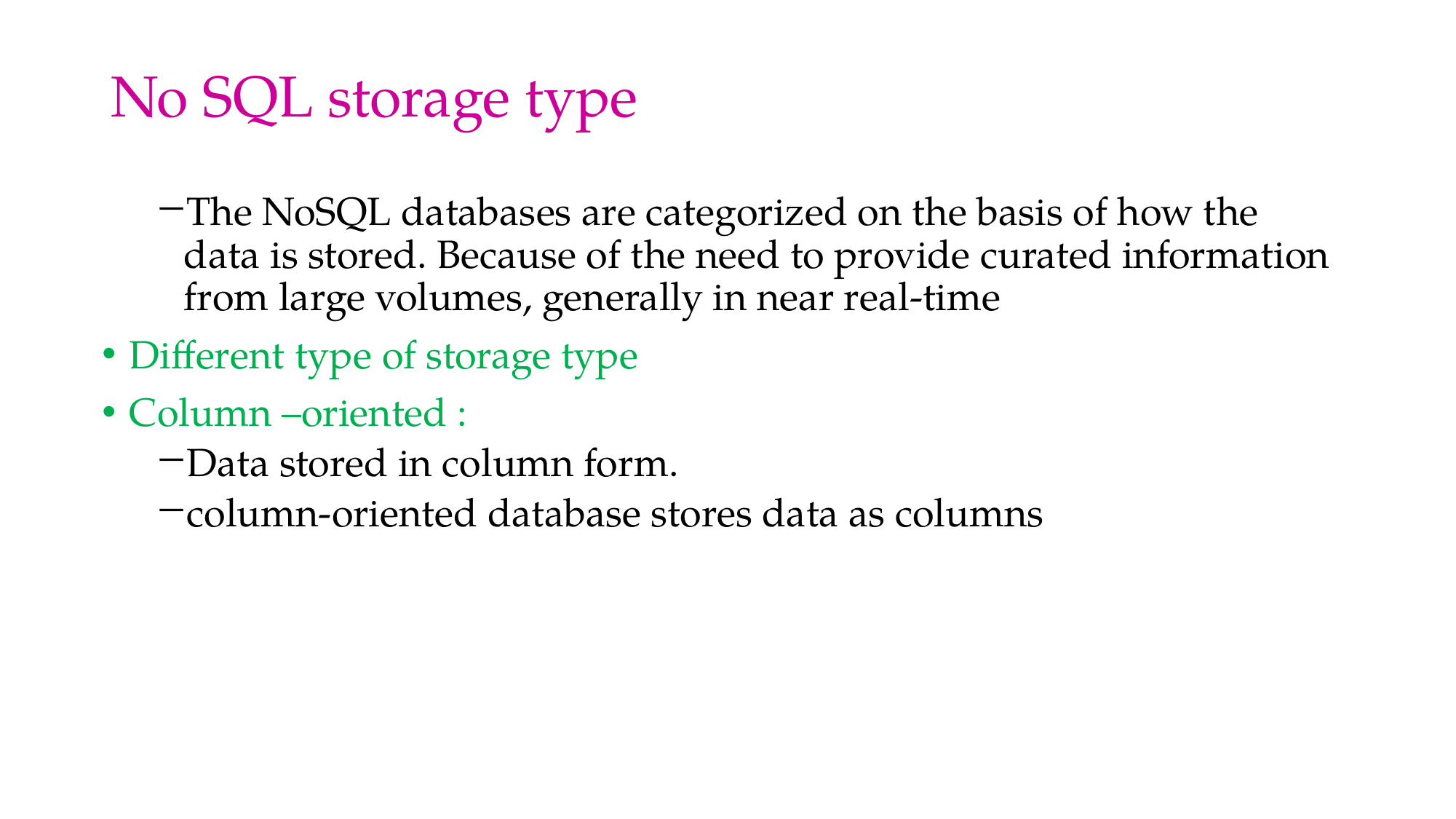

# No SQL storage type
The NoSQL databases are categorized on the basis of how the data is stored. Because of the need to provide curated information from large volumes, generally in near real-time
Different type of storage type
Column –oriented :
Data stored in column form.
column-oriented database stores data as columns